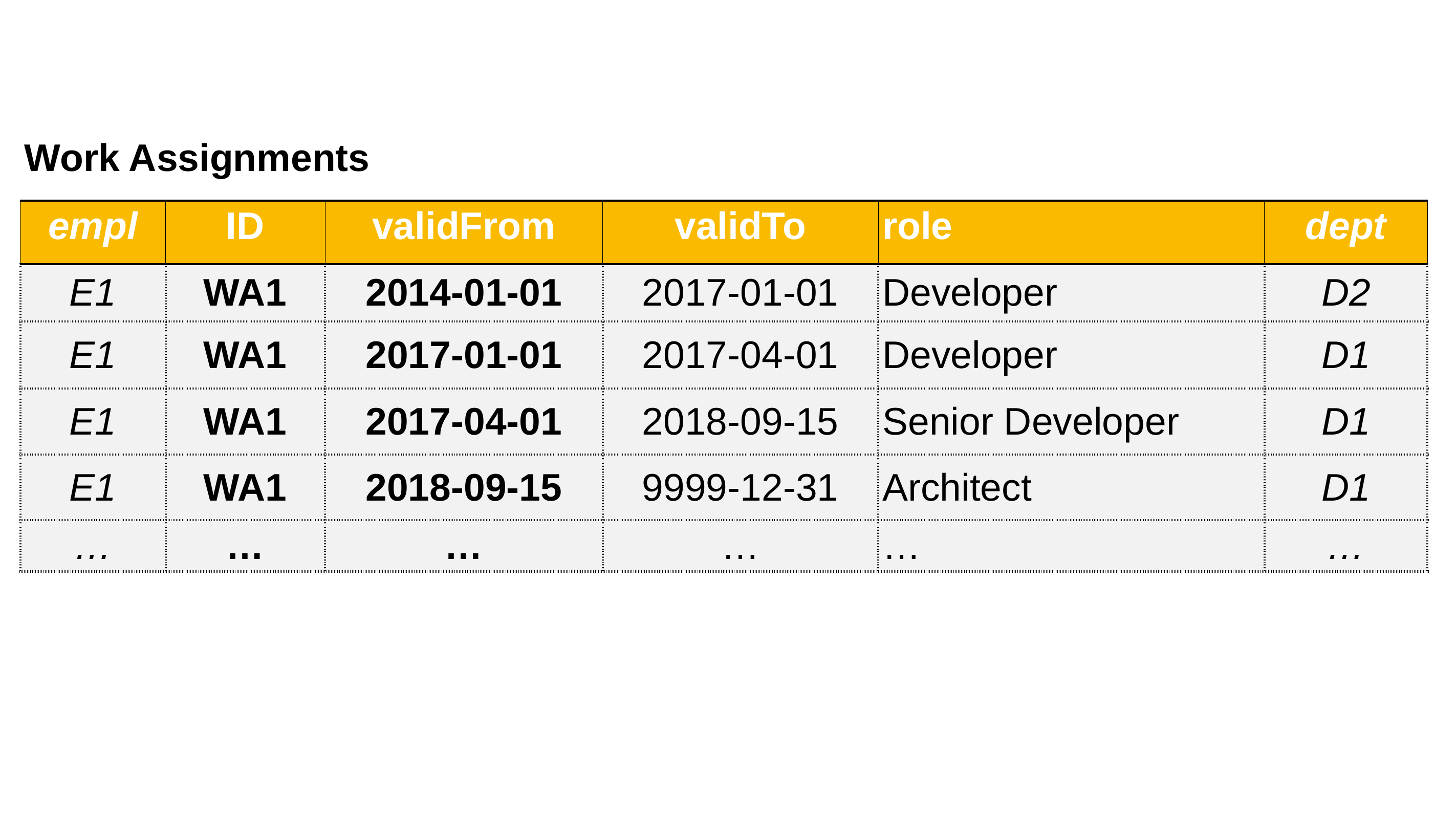

| Work Assignments |  |  |  |  |  |
| --- | --- | --- | --- | --- | --- |
| empl | ID | validFrom | validTo | role | dept |
| E1 | WA1 | 2014-01-01 | 2017-01-01 | Developer | D2 |
| E1 | WA1 | 2017-01-01 | 2017-04-01 | Developer | D1 |
| E1 | WA1 | 2017-04-01 | 2018-09-15 | Senior Developer | D1 |
| E1 | WA1 | 2018-09-15 | 9999-12-31 | Architect | D1 |
| … | … | … | … | … | … |